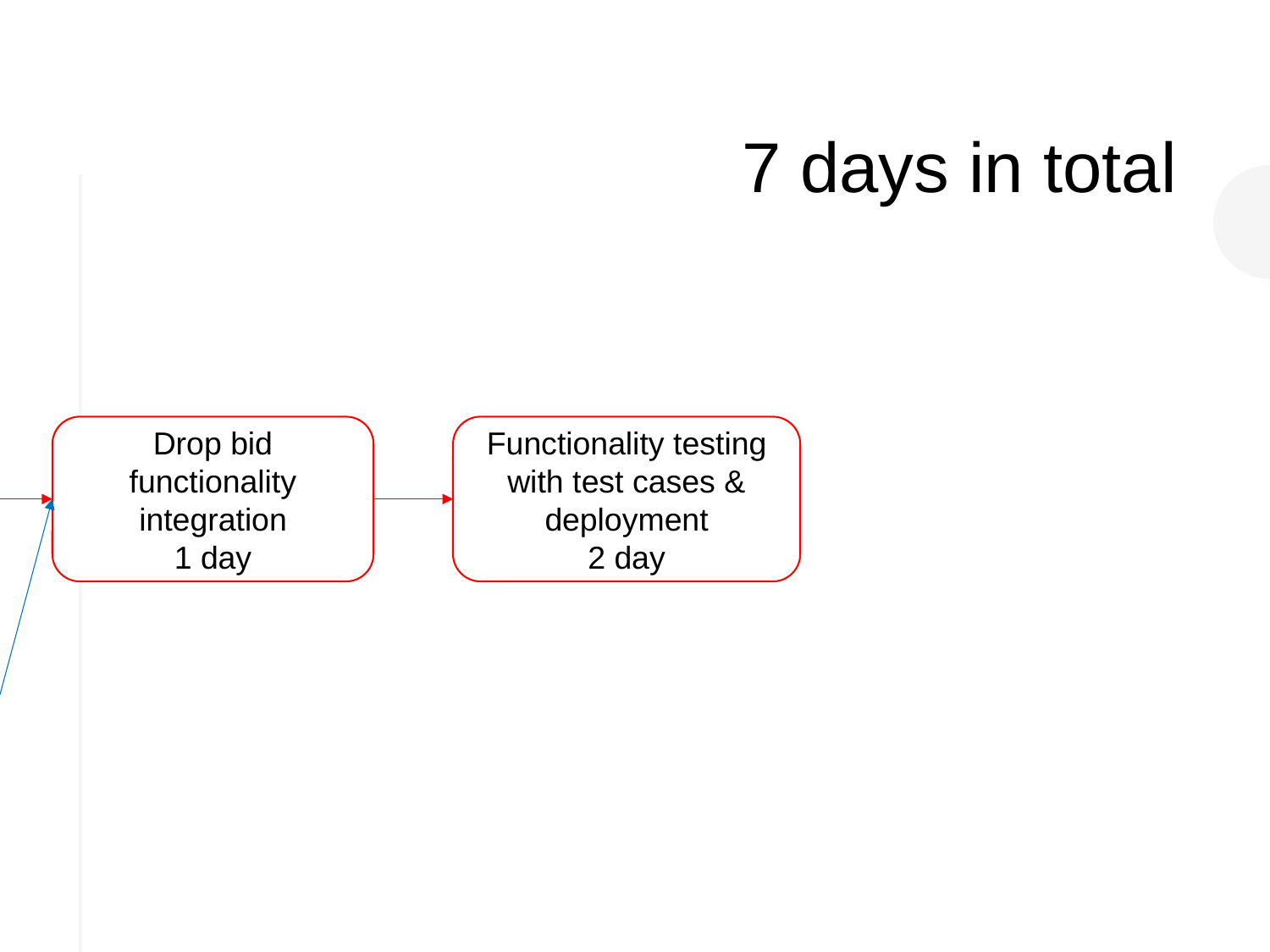

7 days in total
Drop bid functionality integration
1 day
Functionality testing with test cases & deployment
2 day